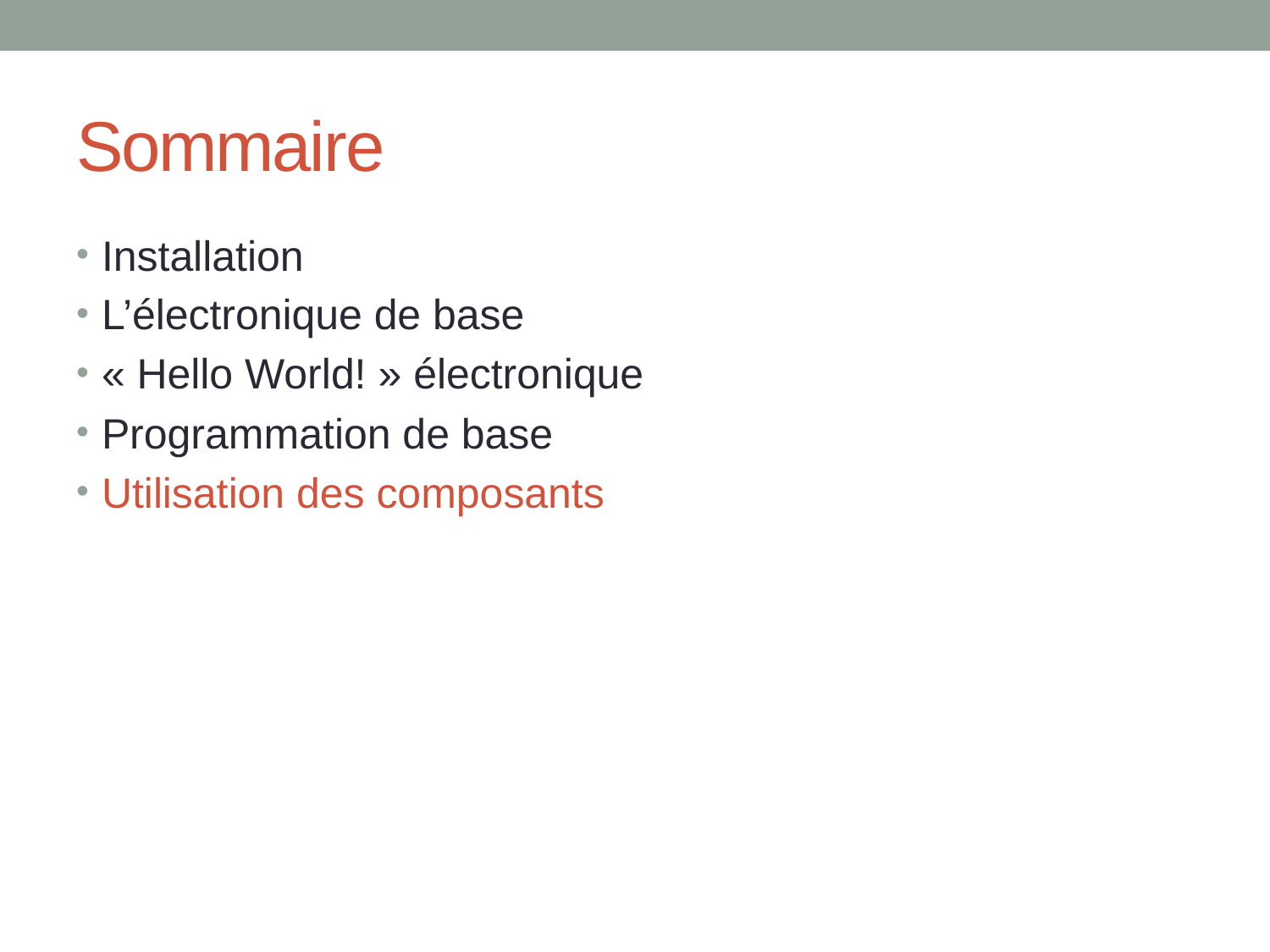

# Sommaire
Installation
L’électronique de base
« Hello World! » électronique
Programmation de base
Utilisation des composants